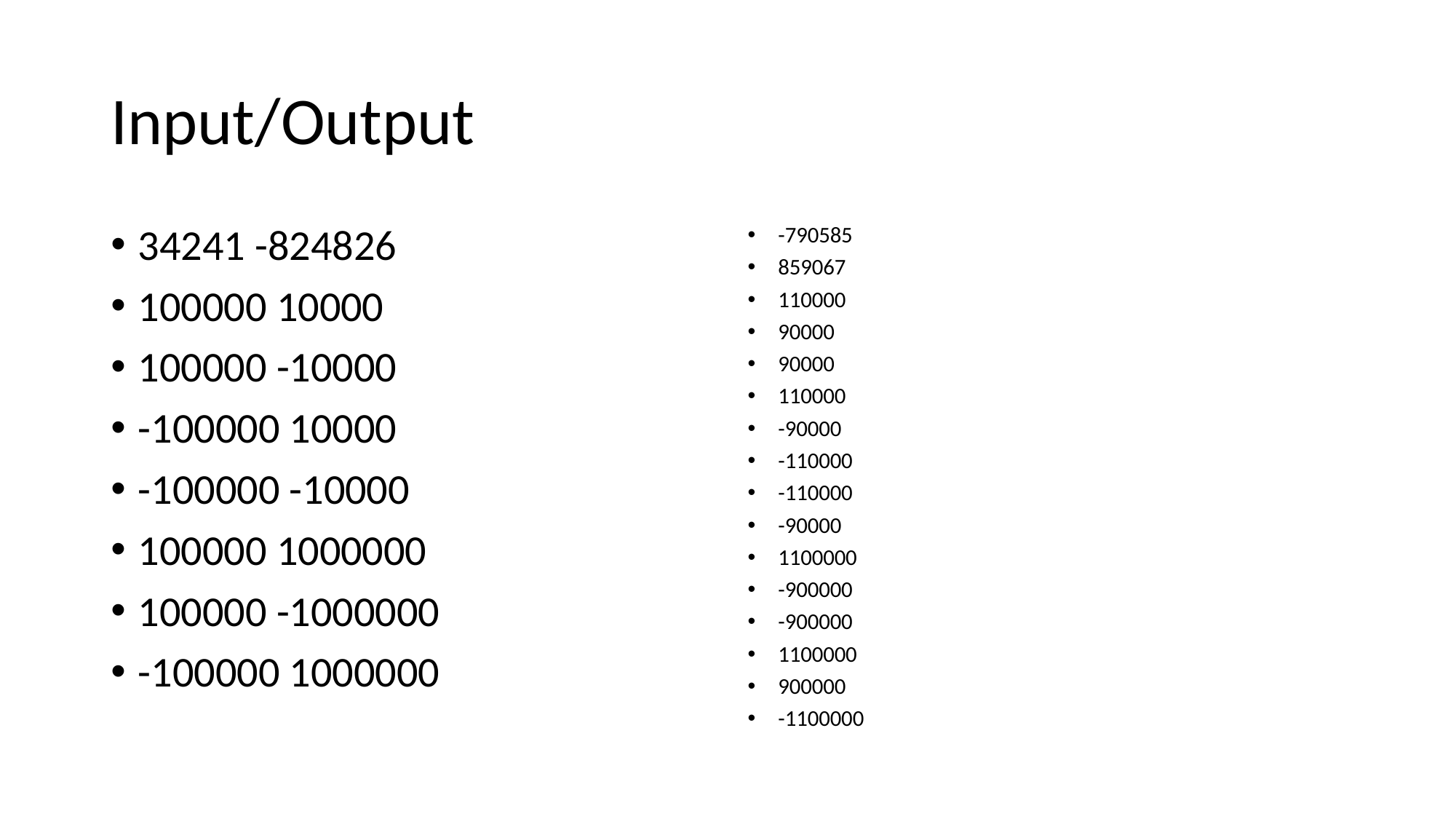

# Input/Output
34241 -824826
100000 10000
100000 -10000
-100000 10000
-100000 -10000
100000 1000000
100000 -1000000
-100000 1000000
-790585
859067
110000
90000
90000
110000
-90000
-110000
-110000
-90000
1100000
-900000
-900000
1100000
900000
-1100000